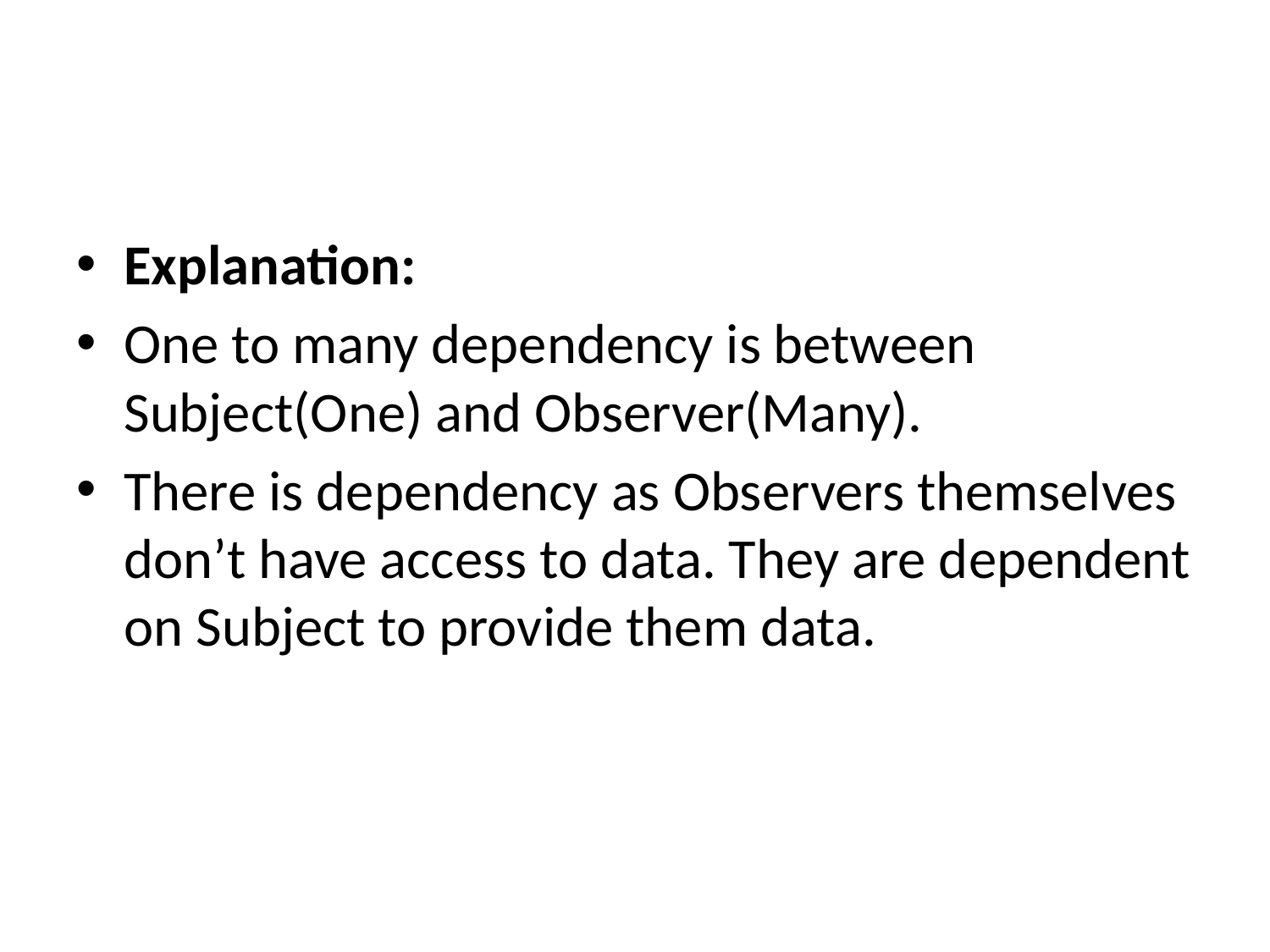

#
Explanation:
One to many dependency is between Subject(One) and Observer(Many).
There is dependency as Observers themselves don’t have access to data. They are dependent on Subject to provide them data.